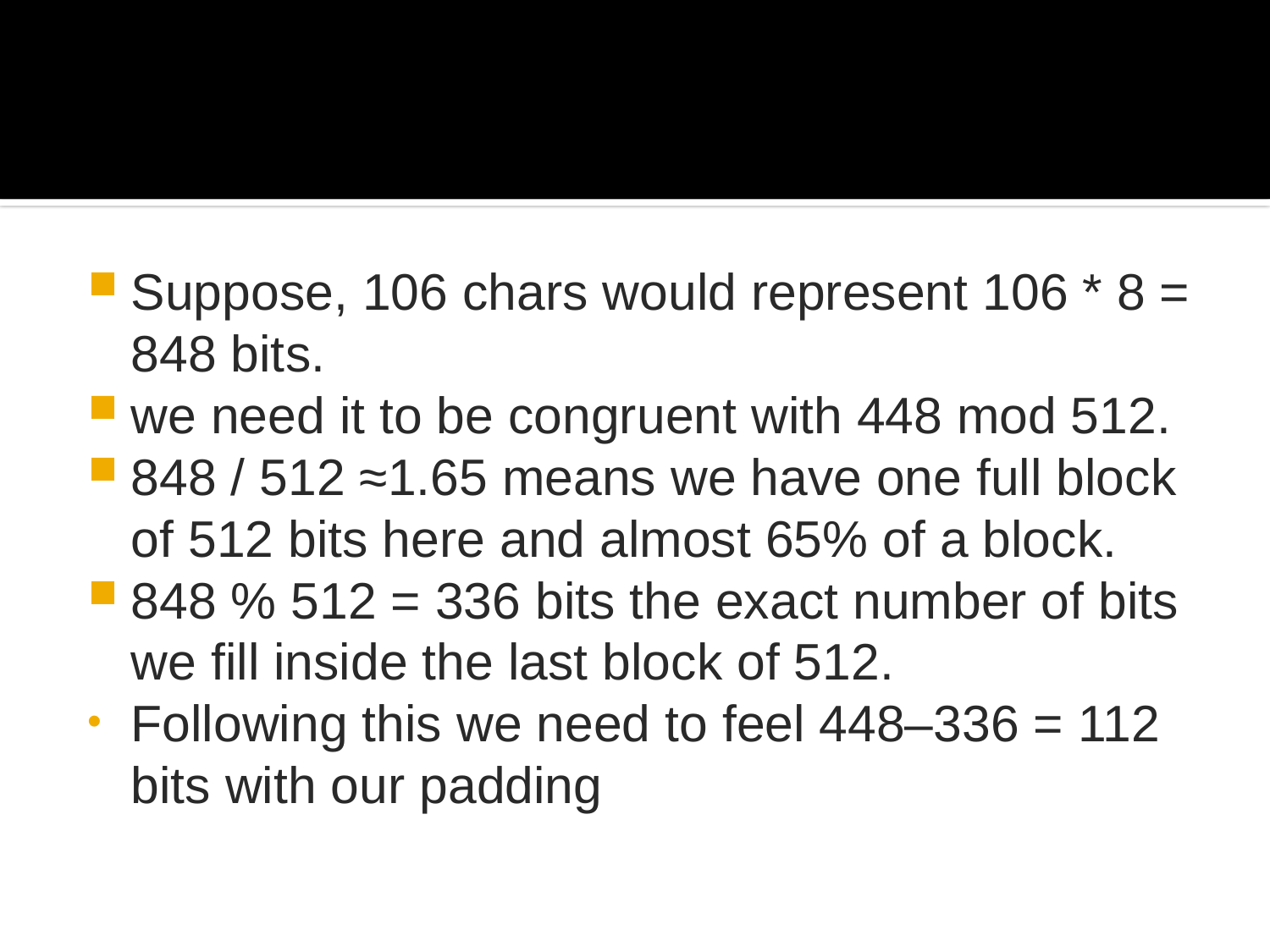

#
Suppose, 106 chars would represent 106 * 8 = 848 bits.
we need it to be congruent with 448 mod 512.
848 / 512 ≈1.65 means we have one full block of 512 bits here and almost 65% of a block.
848 % 512 = 336 bits the exact number of bits we fill inside the last block of 512.
Following this we need to feel 448–336 = 112 bits with our padding